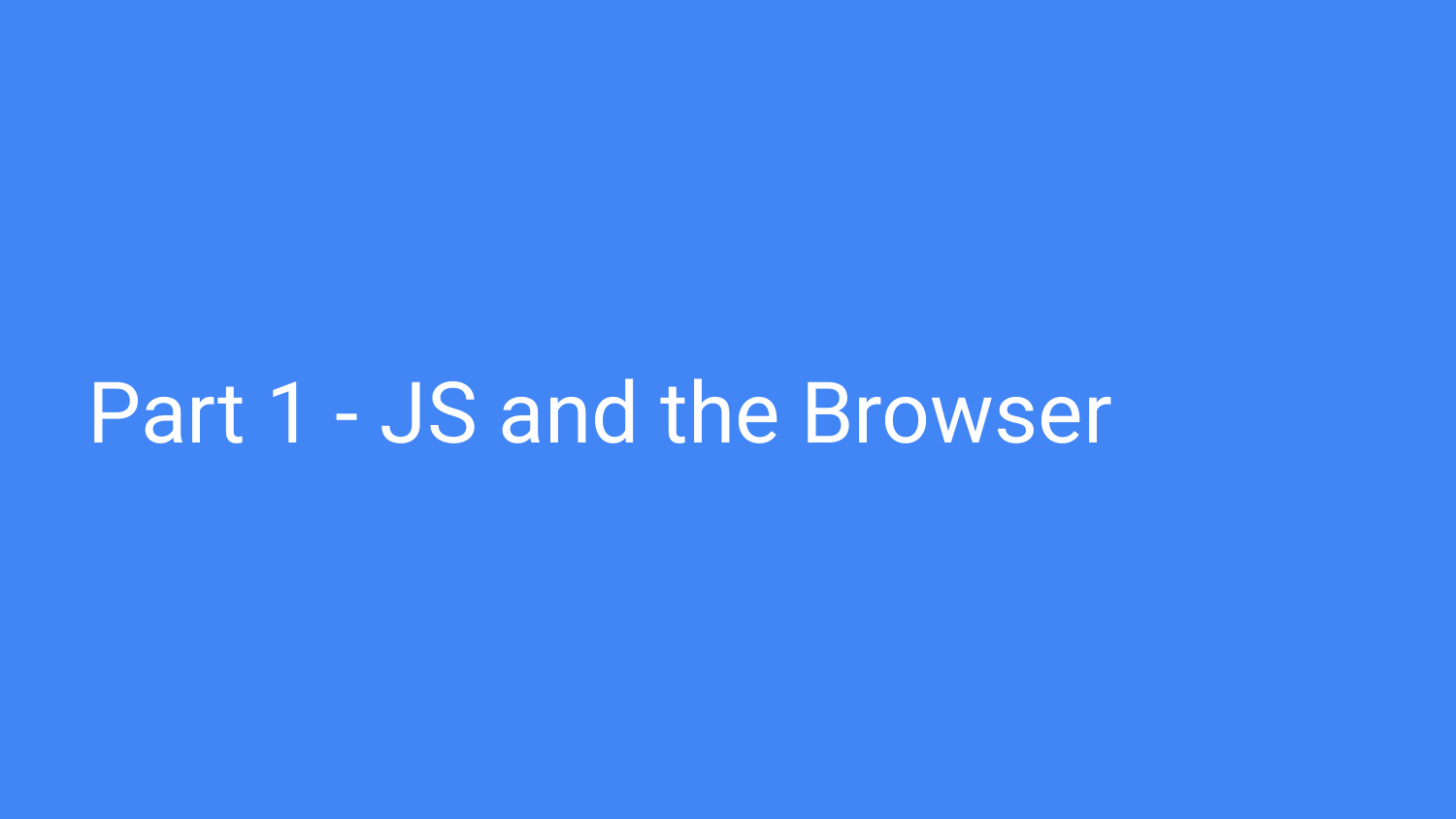

# Part 1 - JS and the Browser